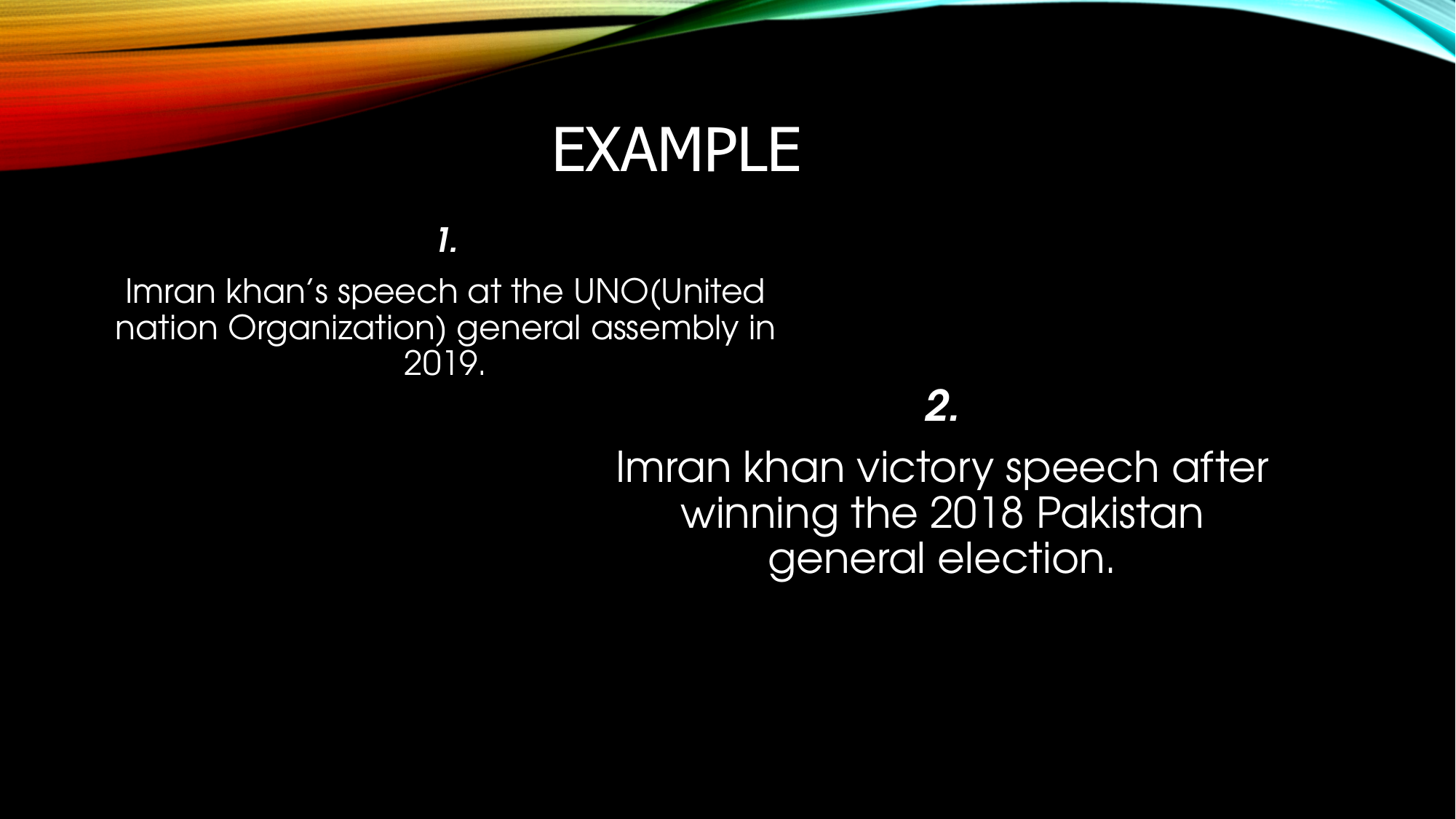

# Example
1.
Imran khan’s speech at the UNO(United nation Organization) general assembly in 2019.
2.
Imran khan victory speech after winning the 2018 Pakistan general election.